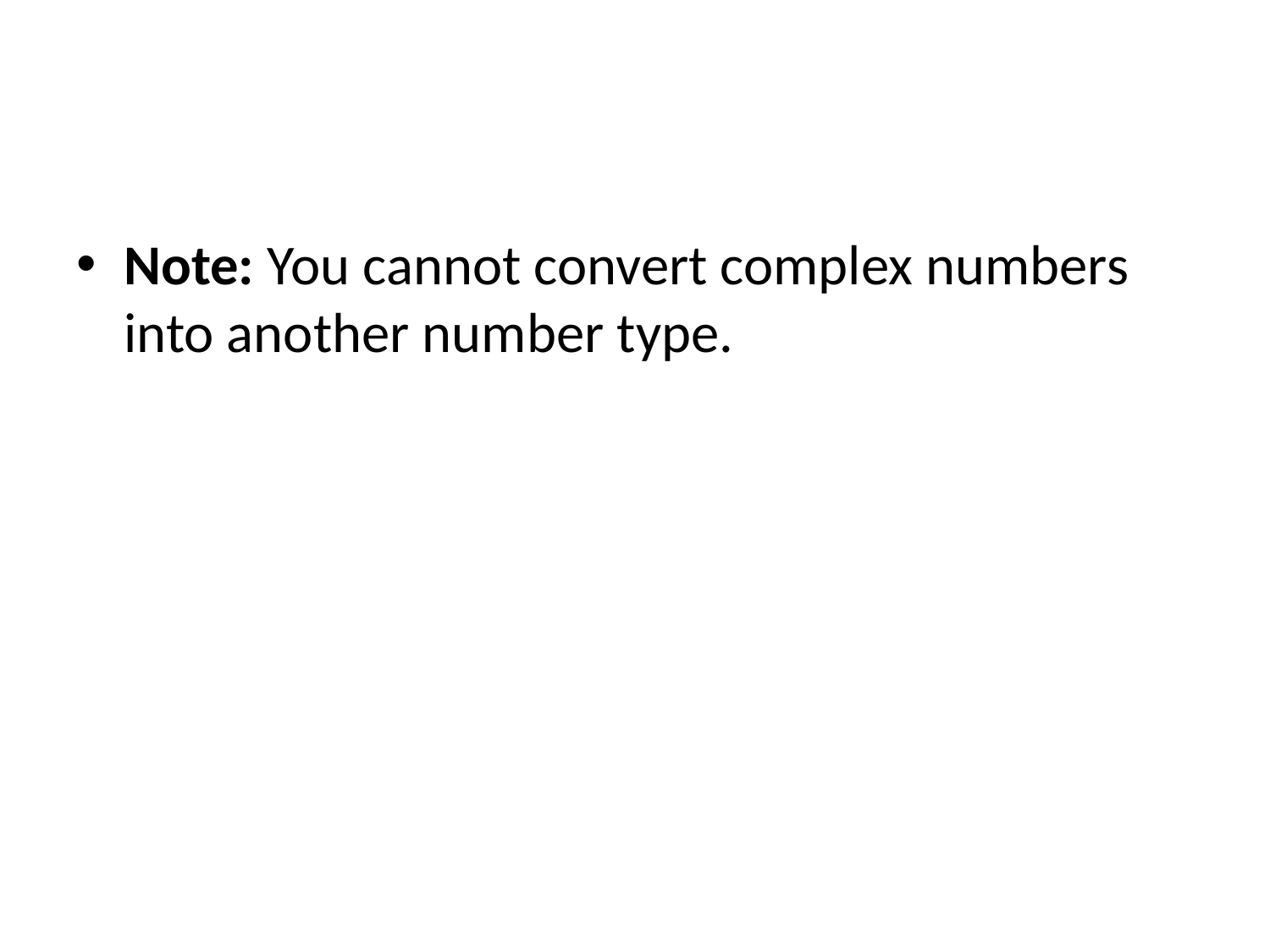

#
Note: You cannot convert complex numbers into another number type.